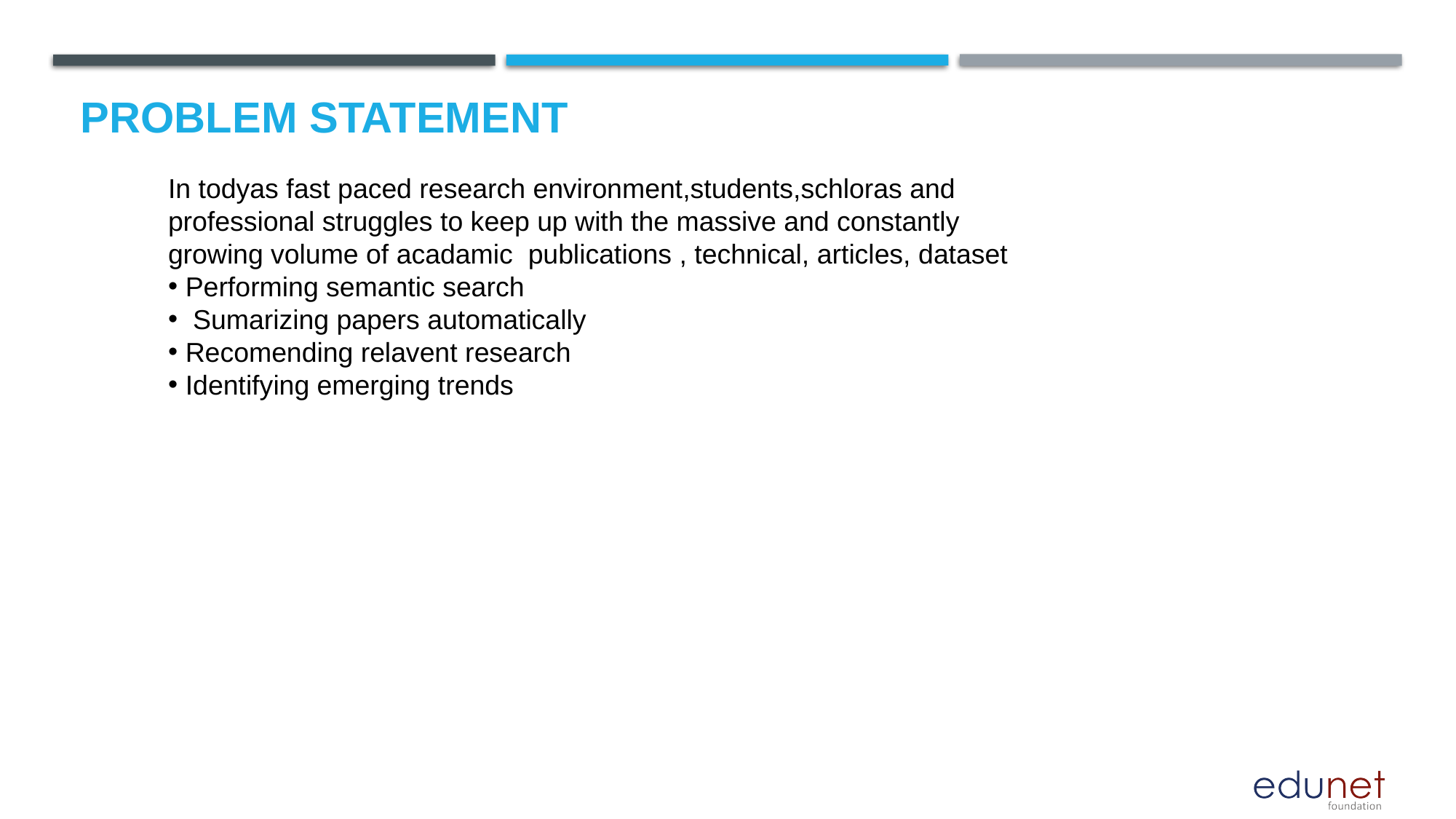

# Problem Statement
In todyas fast paced research environment,students,schloras and professional struggles to keep up with the massive and constantly growing volume of acadamic  publications , technical, articles, dataset
 Performing semantic search
  Sumarizing papers automatically
 Recomending relavent research
 Identifying emerging trends